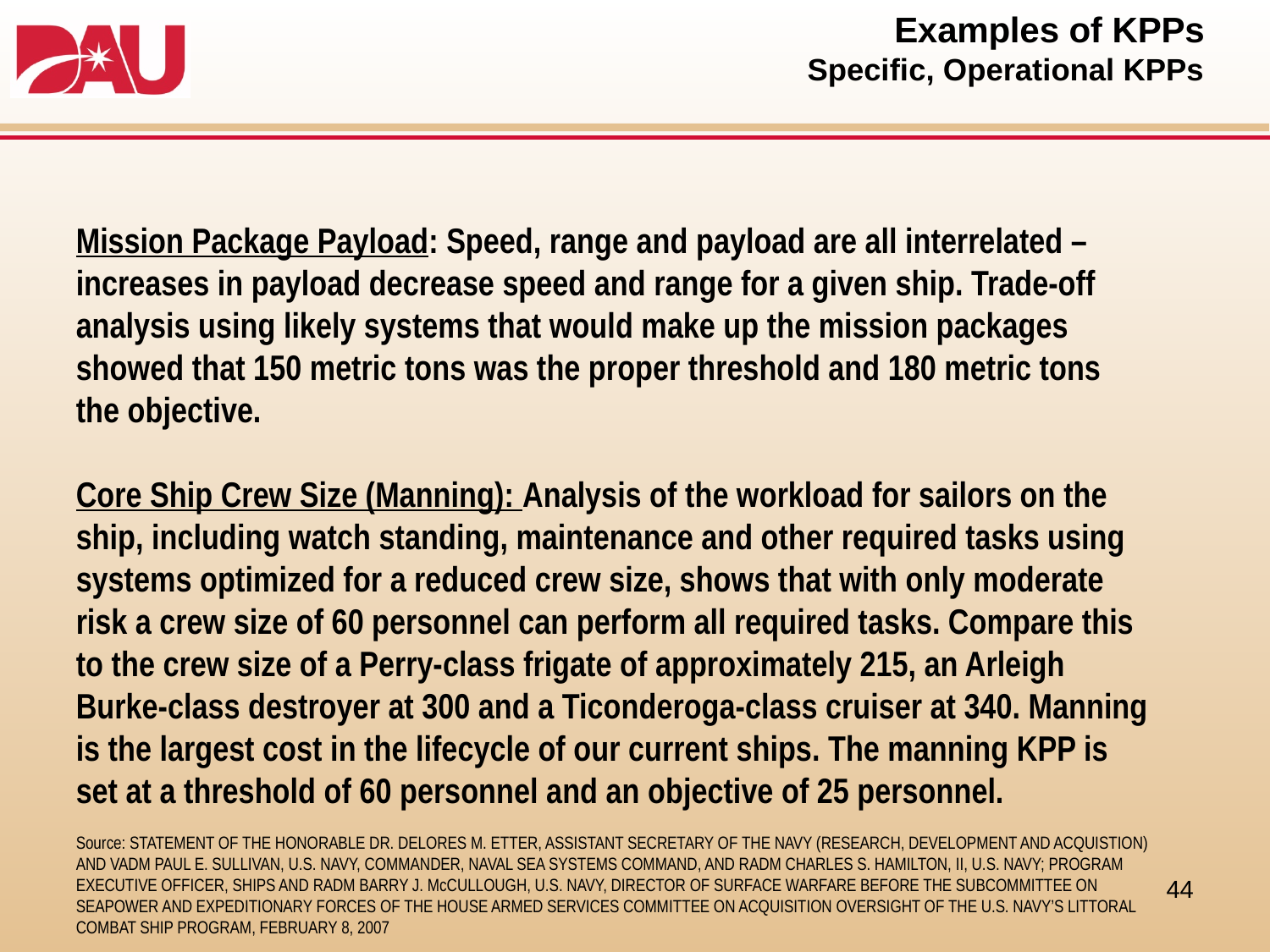

# Examples of KPPs Specific, Operational KPPs

Mission Package Payload: Speed, range and payload are all interrelated – increases in payload decrease speed and range for a given ship. Trade-off analysis using likely systems that would make up the mission packages showed that 150 metric tons was the proper threshold and 180 metric tons the objective.

Core Ship Crew Size (Manning): Analysis of the workload for sailors on the ship, including watch standing, maintenance and other required tasks using systems optimized for a reduced crew size, shows that with only moderate risk a crew size of 60 personnel can perform all required tasks. Compare this to the crew size of a Perry-class frigate of approximately 215, an Arleigh Burke-class destroyer at 300 and a Ticonderoga-class cruiser at 340. Manning is the largest cost in the lifecycle of our current ships. The manning KPP is set at a threshold of 60 personnel and an objective of 25 personnel.

Source: STATEMENT OF THE HONORABLE DR. DELORES M. ETTER, ASSISTANT SECRETARY OF THE NAVY (RESEARCH, DEVELOPMENT AND ACQUISTION) AND VADM PAUL E. SULLIVAN, U.S. NAVY, COMMANDER, NAVAL SEA SYSTEMS COMMAND, AND RADM CHARLES S. HAMILTON, II, U.S. NAVY; PROGRAM EXECUTIVE OFFICER, SHIPS AND RADM BARRY J. McCULLOUGH, U.S. NAVY, DIRECTOR OF SURFACE WARFARE BEFORE THE SUBCOMMITTEE ON SEAPOWER AND EXPEDITIONARY FORCES OF THE HOUSE ARMED SERVICES COMMITTEE ON ACQUISITION OVERSIGHT OF THE U.S. NAVY’S LITTORAL COMBAT SHIP PROGRAM, FEBRUARY 8, 2007
.
44